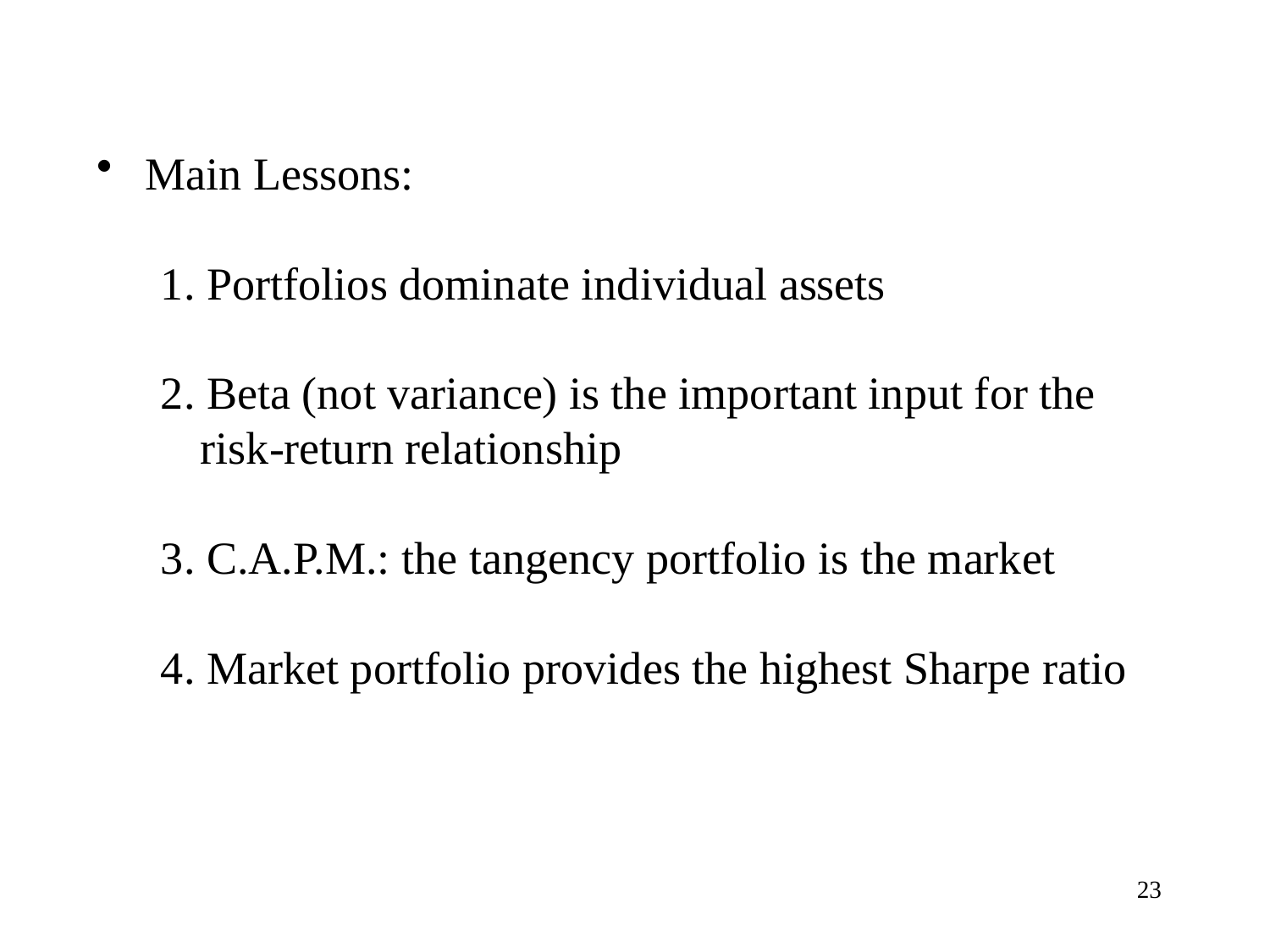

Main Lessons:

1. Portfolios dominate individual assets

2. Beta (not variance) is the important input for the risk-return relationship

3. C.A.P.M.: the tangency portfolio is the market

4. Market portfolio provides the highest Sharpe ratio
23